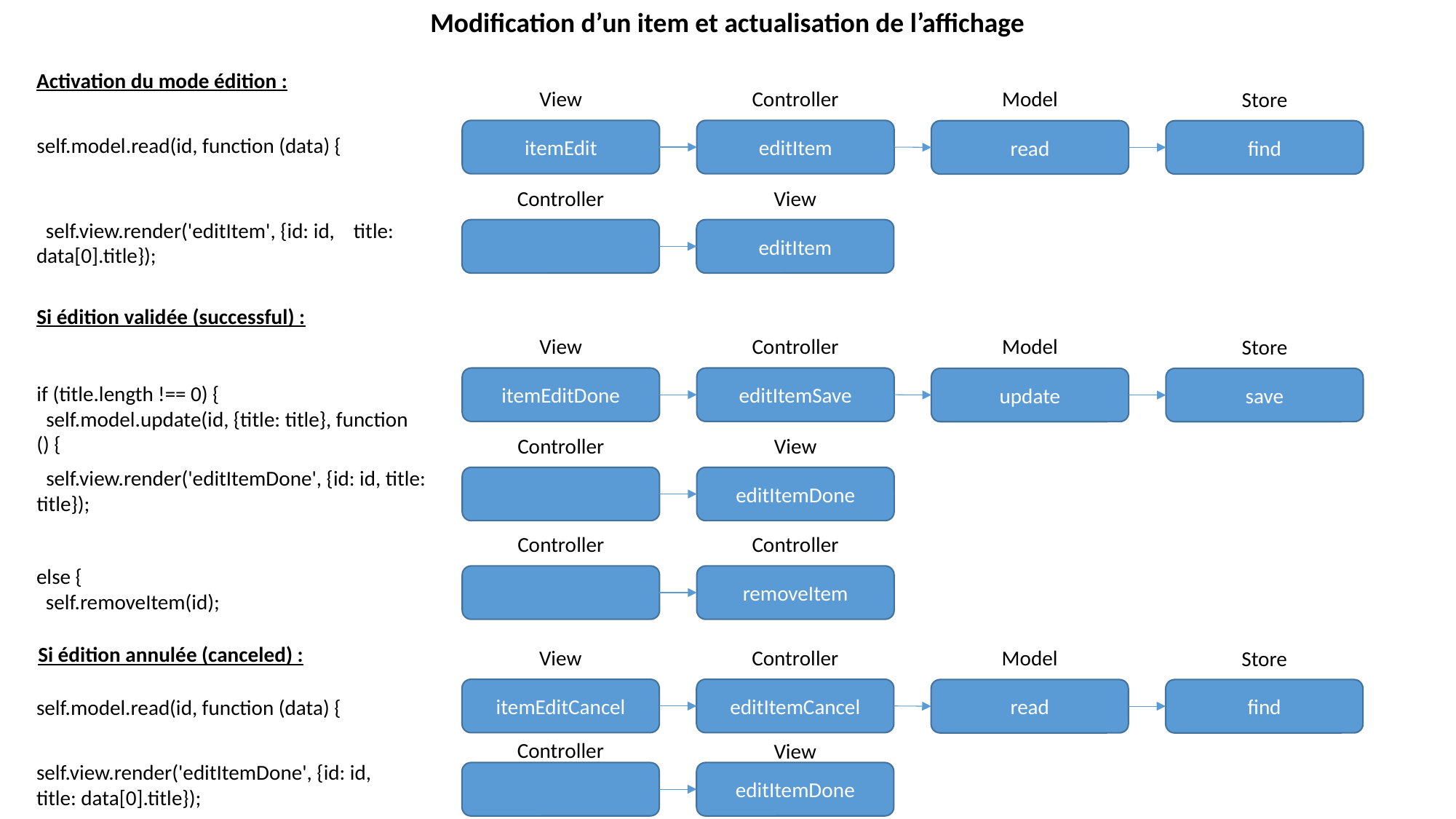

Modification d’un item et actualisation de l’affichage
Activation du mode édition :
View
Controller
Model
Store
itemEdit
editItem
read
find
self.model.read(id, function (data) {
Controller
View
  self.view.render('editItem', {id: id,    title: data[0].title});

editItem
Si édition validée (successful) :
View
Controller
Model
Store
itemEditDone
editItemSave
update
save
if (title.length !== 0) {
  self.model.update(id, {title: title}, function () {
Controller
View
  self.view.render('editItemDone', {id: id, title: title});

editItemDone
Controller
Controller
else {
  self.removeItem(id);

removeItem
Si édition annulée (canceled) :
View
Controller
Model
Store
itemEditCancel
editItemCancel
read
find
self.model.read(id, function (data) {
Controller
View
self.view.render('editItemDone', {id: id, title: data[0].title});

editItemDone